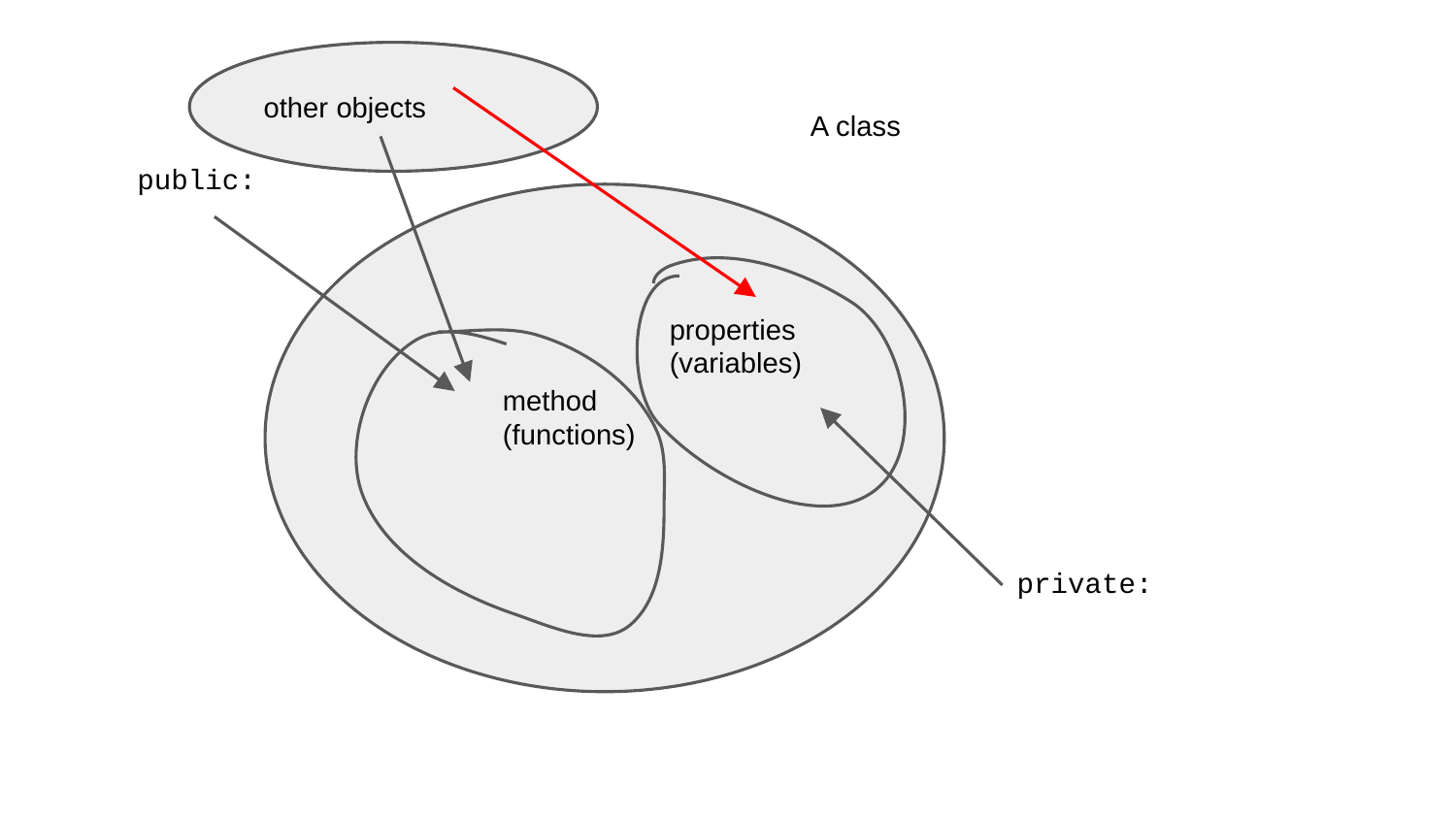

other objects
A class
public:

properties (variables)

method (functions)

private: